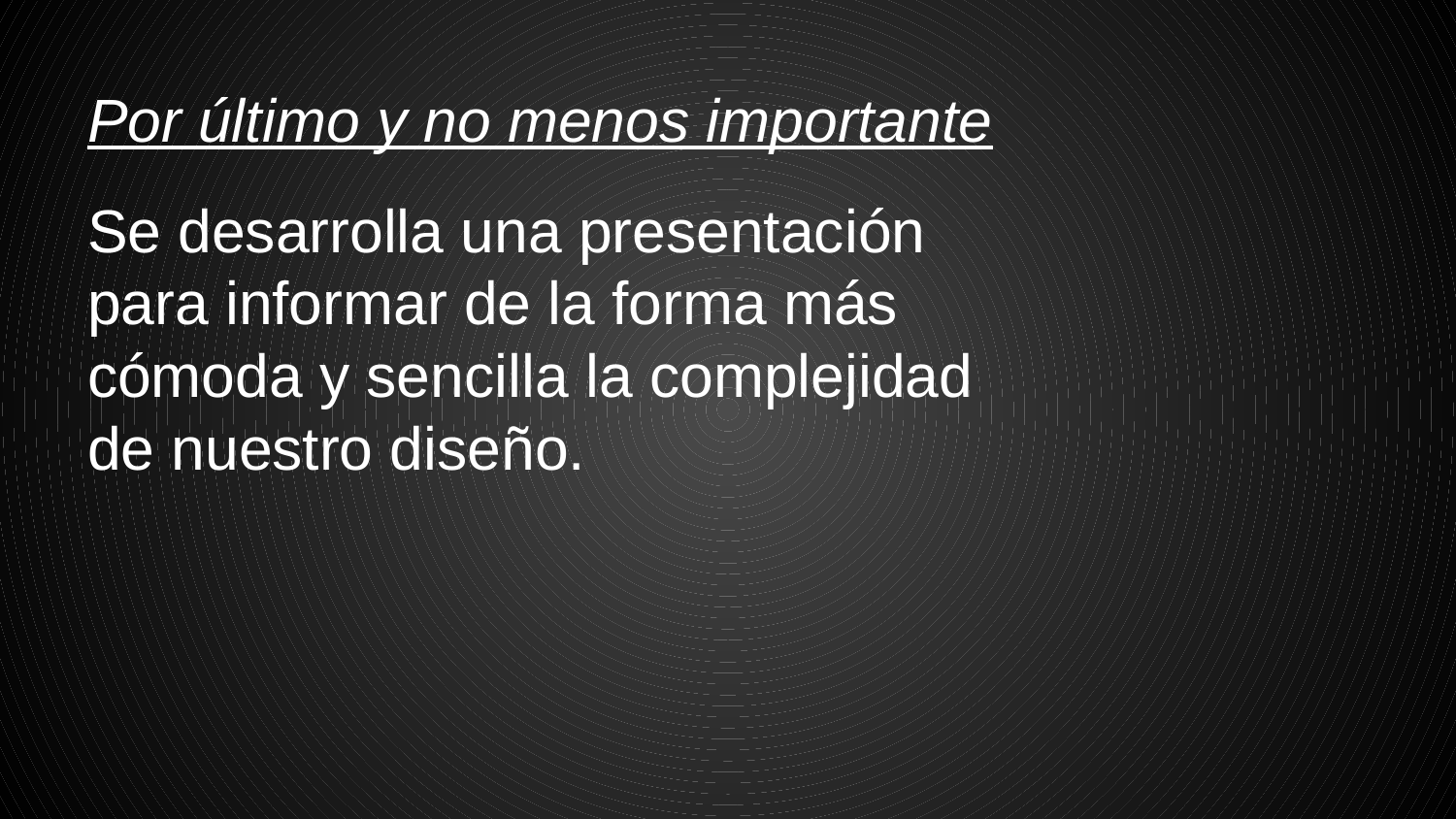

# Por último y no menos importante
Se desarrolla una presentación
para informar de la forma más
cómoda y sencilla la complejidad
de nuestro diseño.